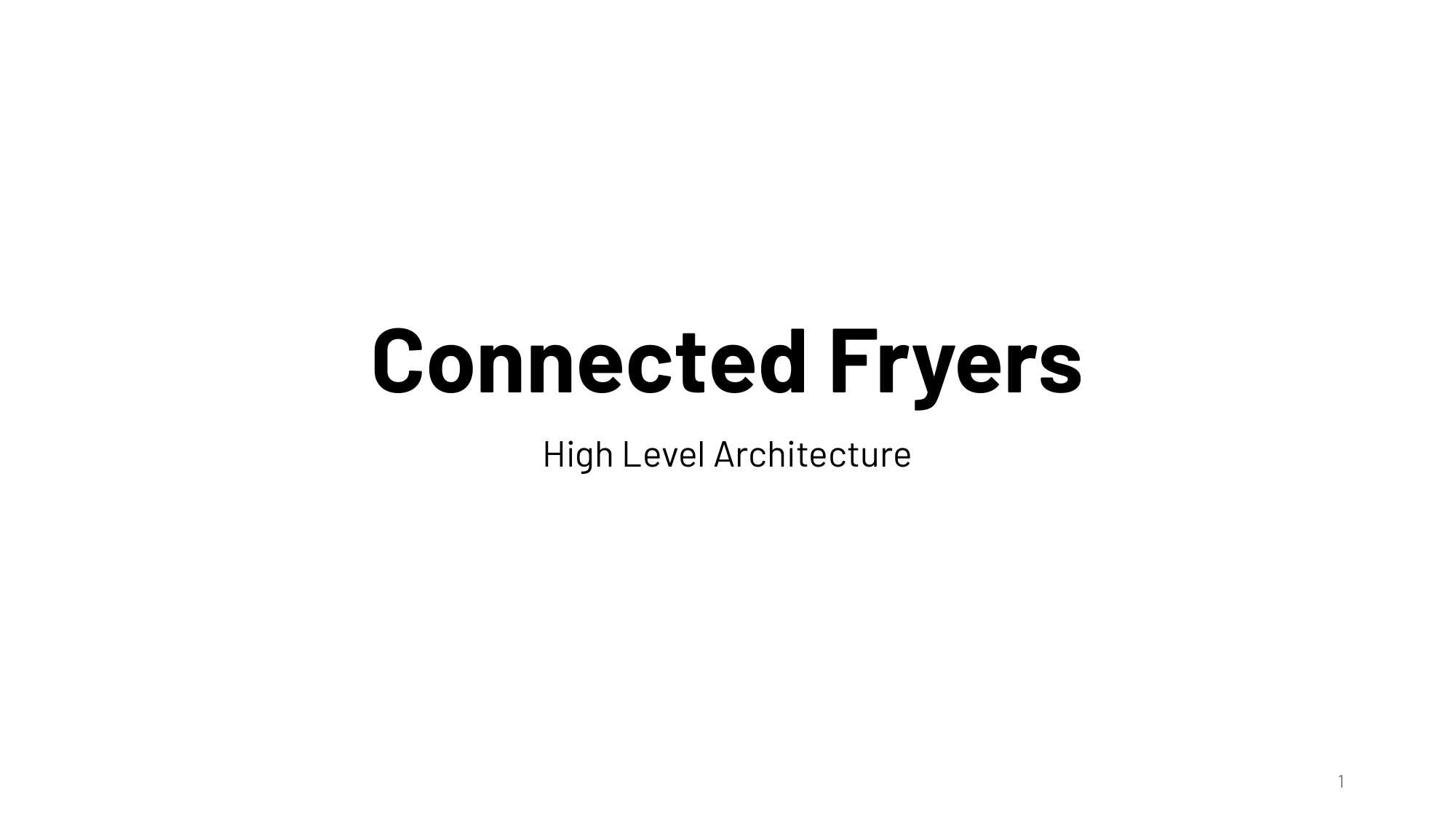

# Connected Fryers
High Level Architecture
1